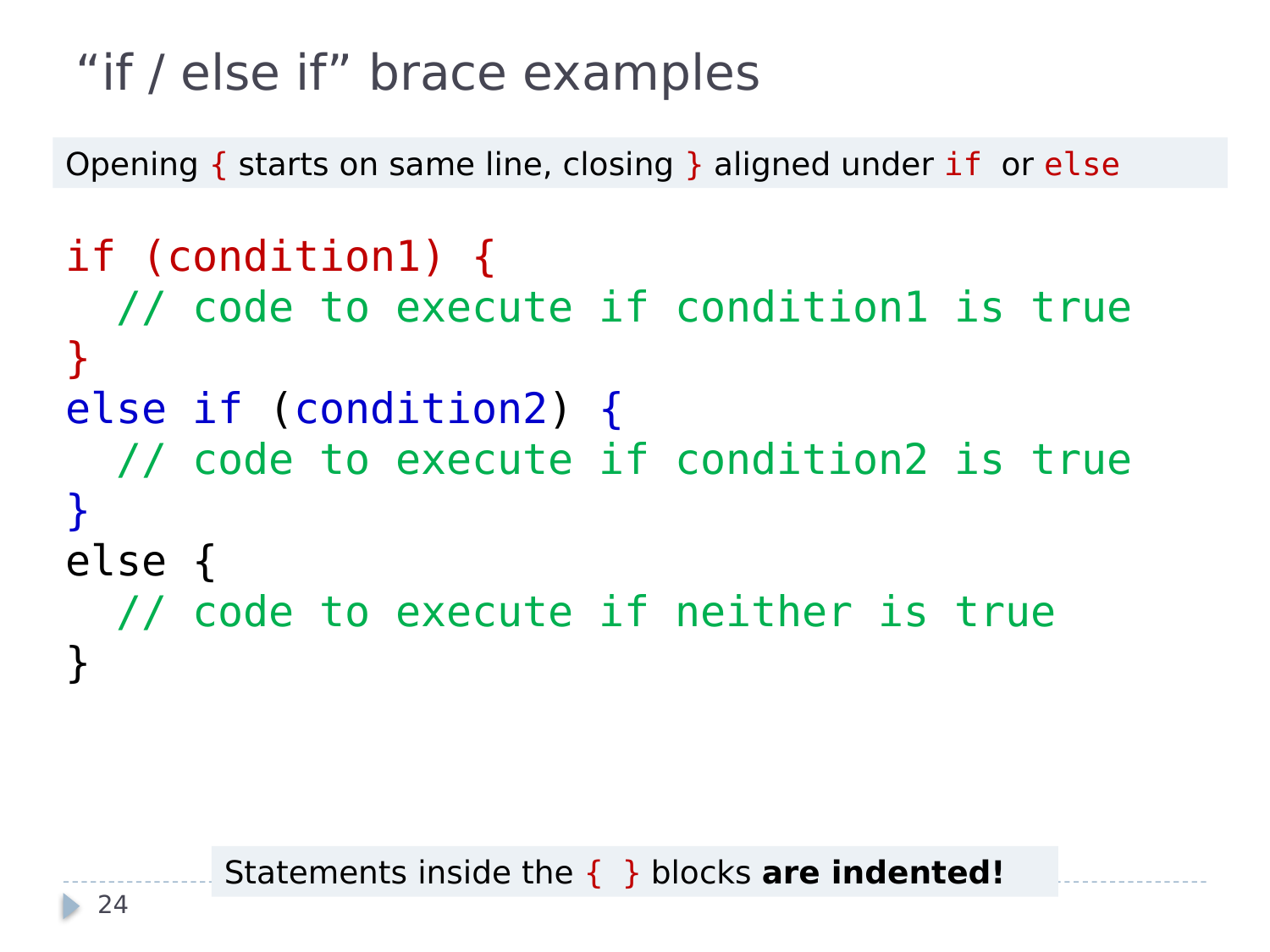

# “if / else if” brace examples
Opening { starts on same line, closing } aligned under if or else
if (condition1) {
  // code to execute if condition1 is true
}
else if (condition2) {
  // code to execute if condition2 is true
}
else {
  // code to execute if neither is true
}
Statements inside the { } blocks are indented!
24